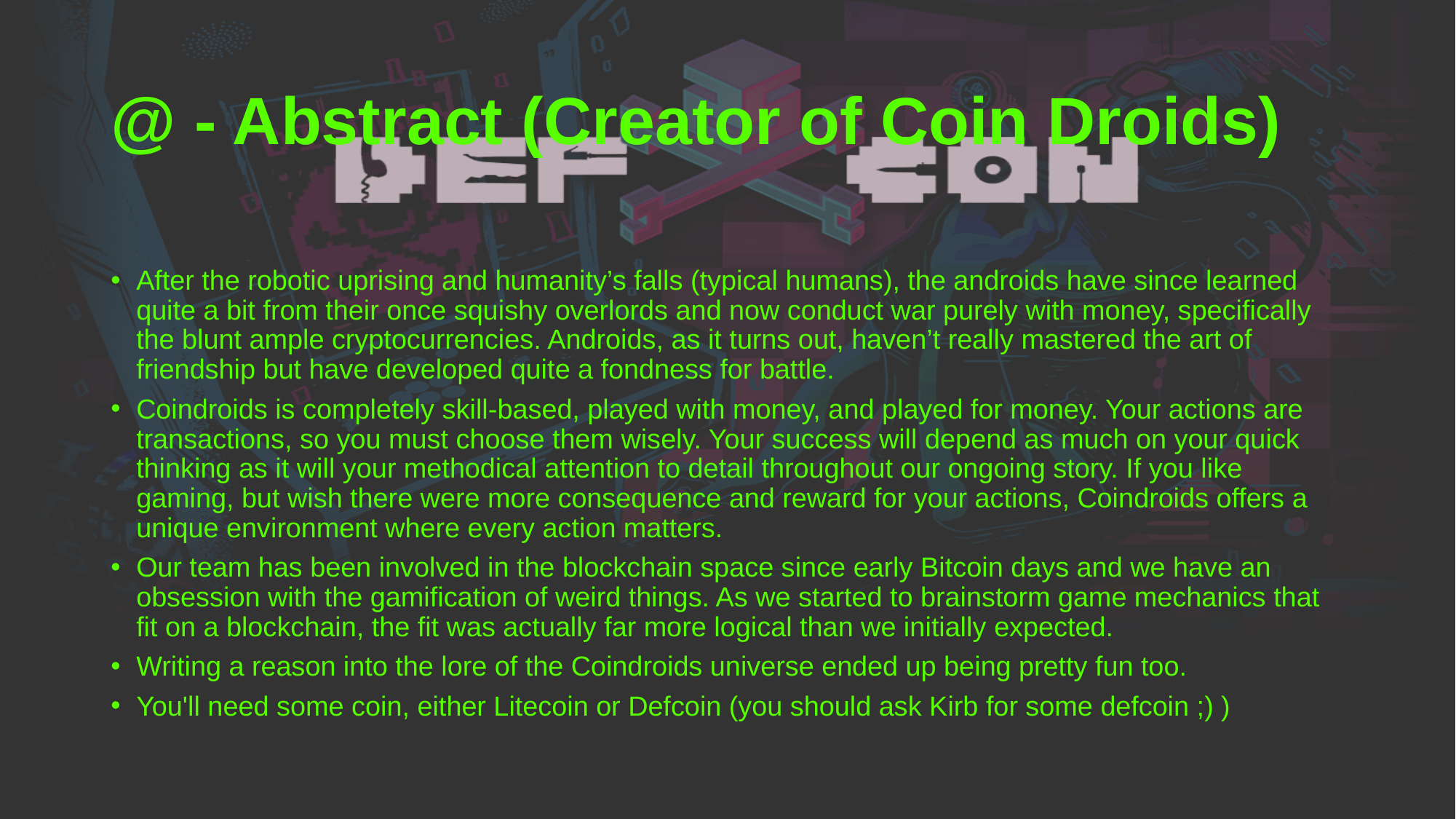

# @ - Abstract (Creator of Coin Droids)

After the robotic uprising and humanity’s falls (typical humans), the androids have since learned quite a bit from their once squishy overlords and now conduct war purely with money, specifically the blunt ample cryptocurrencies. Androids, as it turns out, haven’t really mastered the art of friendship but have developed quite a fondness for battle.
Coindroids is completely skill-based, played with money, and played for money. Your actions are transactions, so you must choose them wisely. Your success will depend as much on your quick thinking as it will your methodical attention to detail throughout our ongoing story. If you like gaming, but wish there were more consequence and reward for your actions, Coindroids offers a unique environment where every action matters.
Our team has been involved in the blockchain space since early Bitcoin days and we have an obsession with the gamification of weird things. As we started to brainstorm game mechanics that fit on a blockchain, the fit was actually far more logical than we initially expected.
Writing a reason into the lore of the Coindroids universe ended up being pretty fun too.
You'll need some coin, either Litecoin or Defcoin (you should ask Kirb for some defcoin ;) )